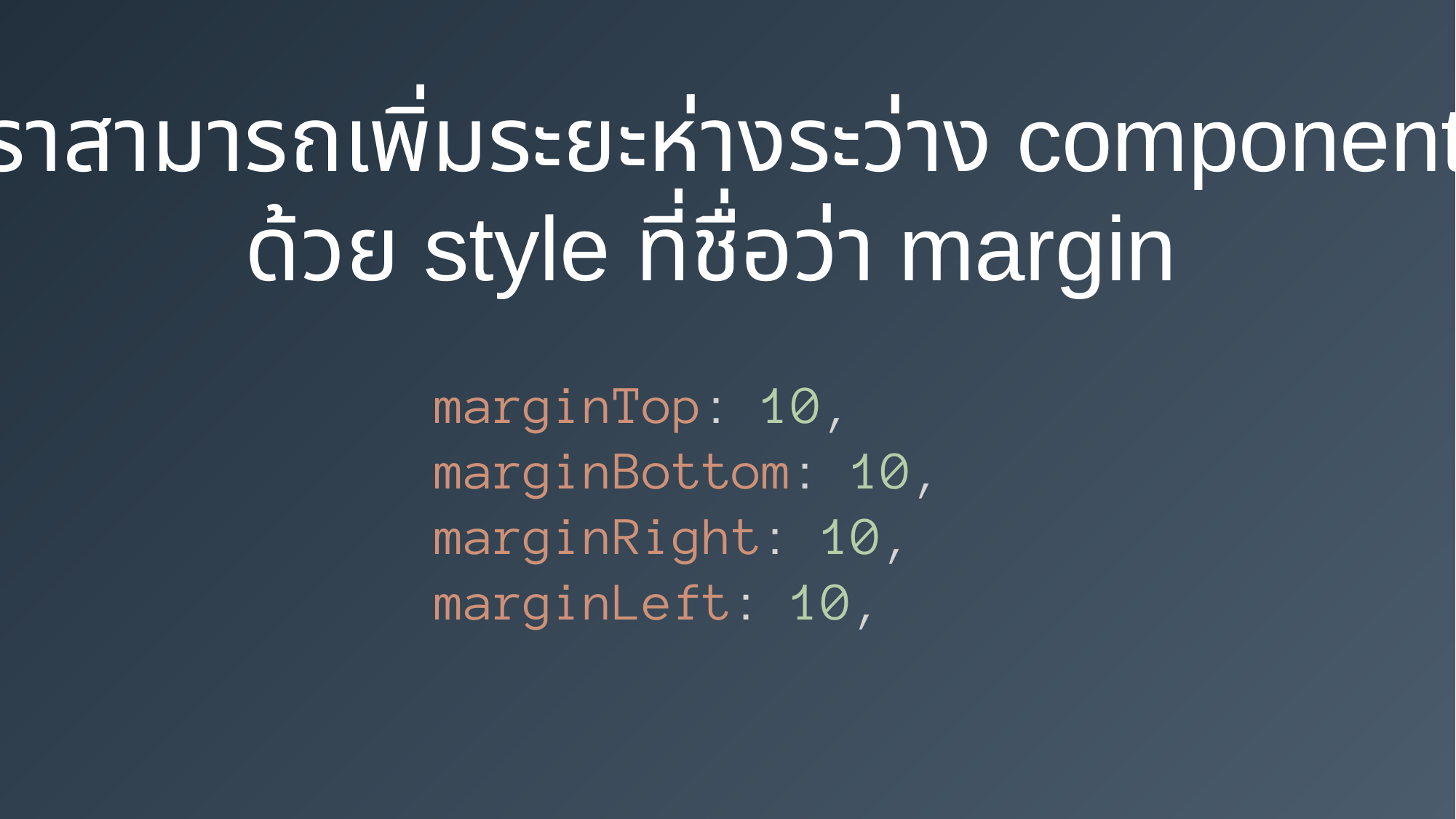

เราสามารถเพิ่มระยะห่างระว่าง component
ด้วย style ที่ชื่อว่า margin
marginTop: 10,
marginBottom: 10,
marginRight: 10,
marginLeft: 10,